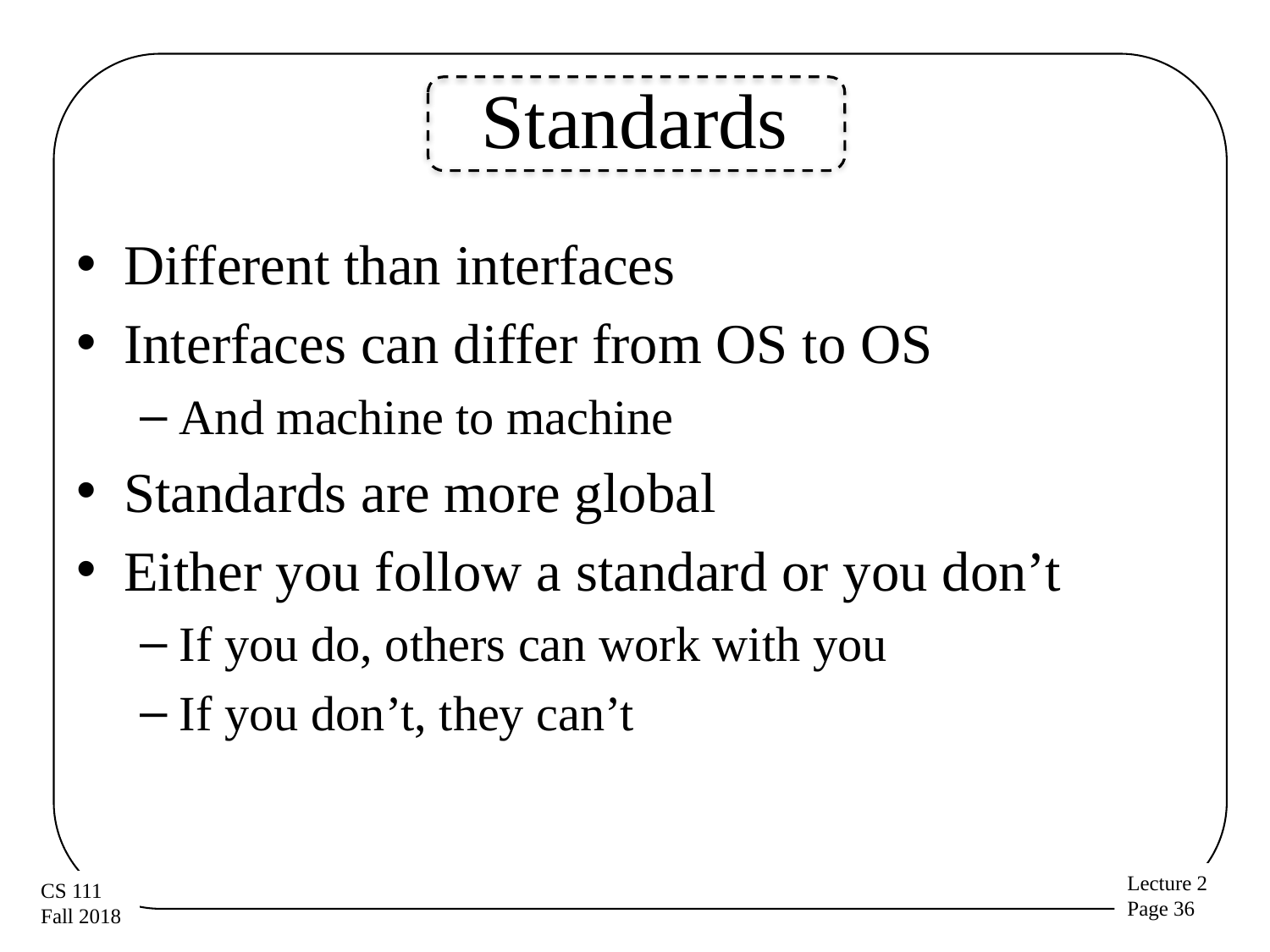

# Standards

Different than interfaces
Interfaces can differ from OS to OS
And machine to machine
Standards are more global
Either you follow a standard or you don’t
If you do, others can work with you
If you don’t, they can’t